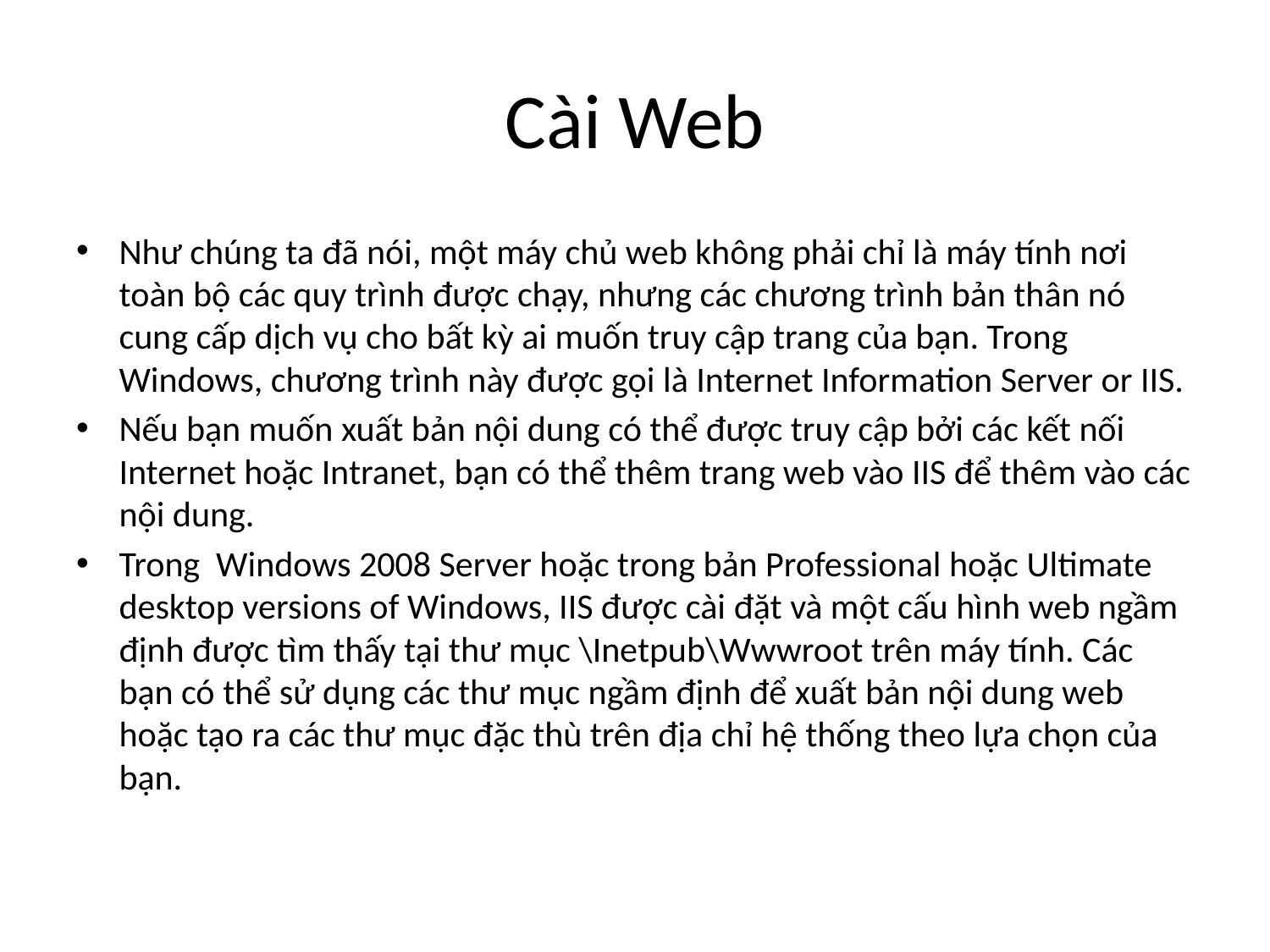

# Cài Web
Như chúng ta đã nói, một máy chủ web không phải chỉ là máy tính nơi toàn bộ các quy trình được chạy, nhưng các chương trình bản thân nó cung cấp dịch vụ cho bất kỳ ai muốn truy cập trang của bạn. Trong Windows, chương trình này được gọi là Internet Information Server or IIS.
Nếu bạn muốn xuất bản nội dung có thể được truy cập bởi các kết nối Internet hoặc Intranet, bạn có thể thêm trang web vào IIS để thêm vào các nội dung.
Trong  Windows 2008 Server hoặc trong bản Professional hoặc Ultimate desktop versions of Windows, IIS được cài đặt và một cấu hình web ngầm định được tìm thấy tại thư mục \Inetpub\Wwwroot trên máy tính. Các bạn có thể sử dụng các thư mục ngầm định để xuất bản nội dung web hoặc tạo ra các thư mục đặc thù trên địa chỉ hệ thống theo lựa chọn của bạn.